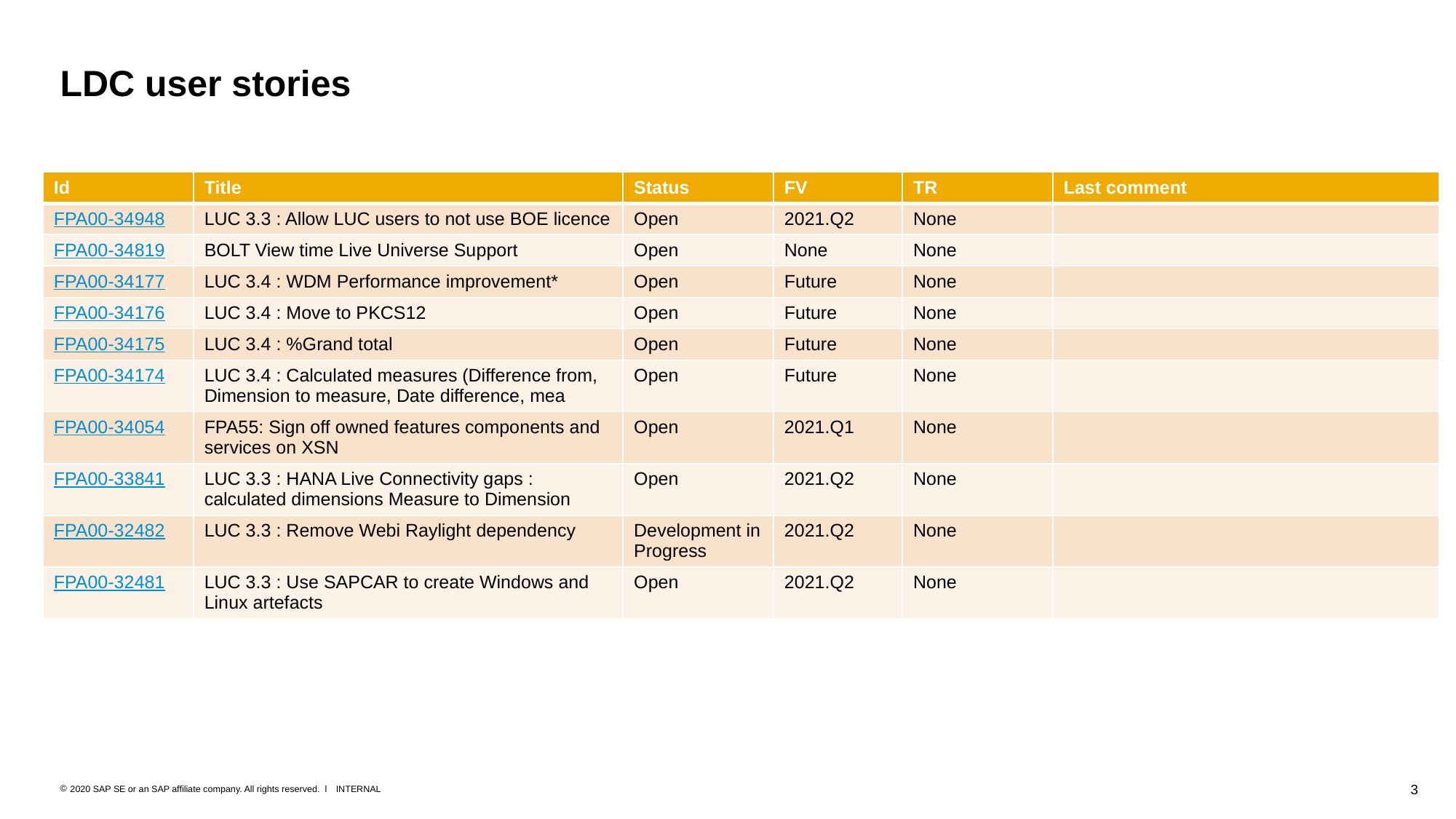

# LDC user stories
| Id | Title | Status | FV | TR | Last comment |
| --- | --- | --- | --- | --- | --- |
| FPA00-34948 | LUC 3.3 : Allow LUC users to not use BOE licence | Open | 2021.Q2 | None |  |
| FPA00-34819 | BOLT View time Live Universe Support | Open | None | None |  |
| FPA00-34177 | LUC 3.4 : WDM Performance improvement\* | Open | Future | None |  |
| FPA00-34176 | LUC 3.4 : Move to PKCS12 | Open | Future | None |  |
| FPA00-34175 | LUC 3.4 : %Grand total | Open | Future | None |  |
| FPA00-34174 | LUC 3.4 : Calculated measures (Difference from, Dimension to measure, Date difference, mea | Open | Future | None |  |
| FPA00-34054 | FPA55: Sign off owned features components and services on XSN | Open | 2021.Q1 | None |  |
| FPA00-33841 | LUC 3.3 : HANA Live Connectivity gaps : calculated dimensions Measure to Dimension | Open | 2021.Q2 | None |  |
| FPA00-32482 | LUC 3.3 : Remove Webi Raylight dependency | Development in Progress | 2021.Q2 | None |  |
| FPA00-32481 | LUC 3.3 : Use SAPCAR to create Windows and Linux artefacts | Open | 2021.Q2 | None |  |